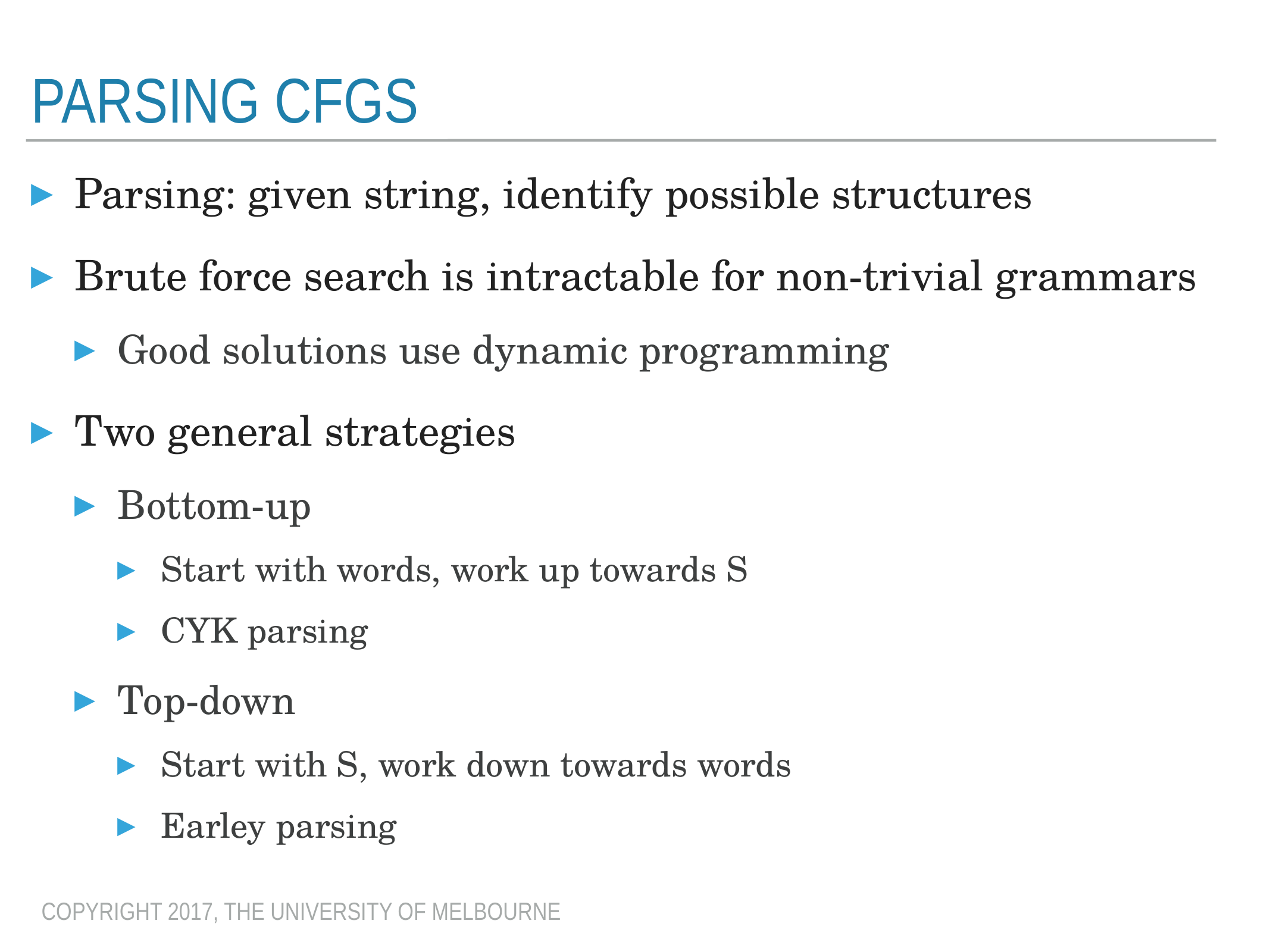

# Parsing CFGs
Parsing: given string, identify possible structures
Brute force search is intractable for non-trivial grammars
Good solutions use dynamic programming
Two general strategies
Bottom-up
Start with words, work up towards S
CYK parsing
Top-down
Start with S, work down towards words
Earley parsing